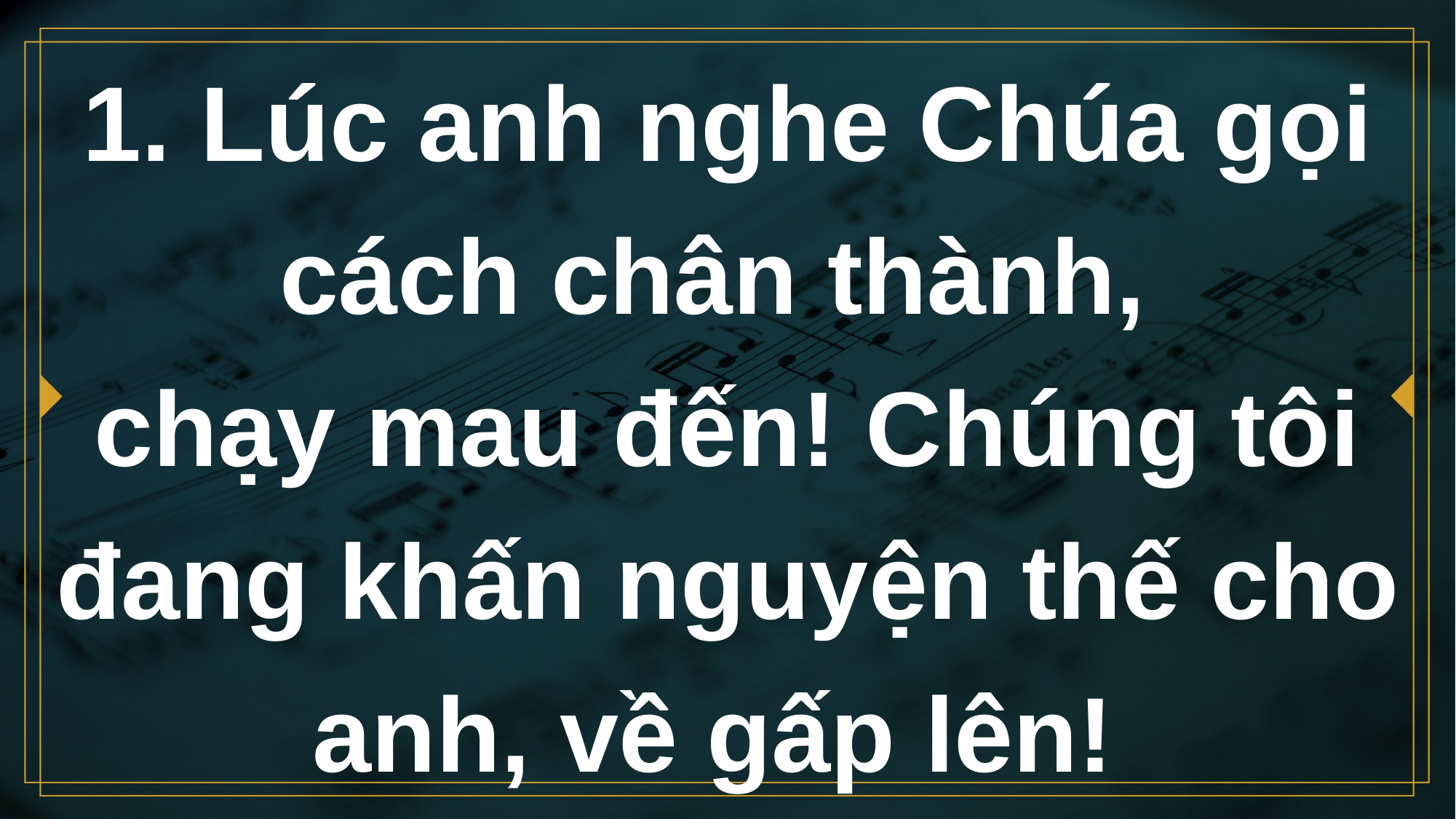

# 1. Lúc anh nghe Chúa gọi cách chân thành, chạy mau đến! Chúng tôi đang khấn nguyện thế cho anh, về gấp lên!